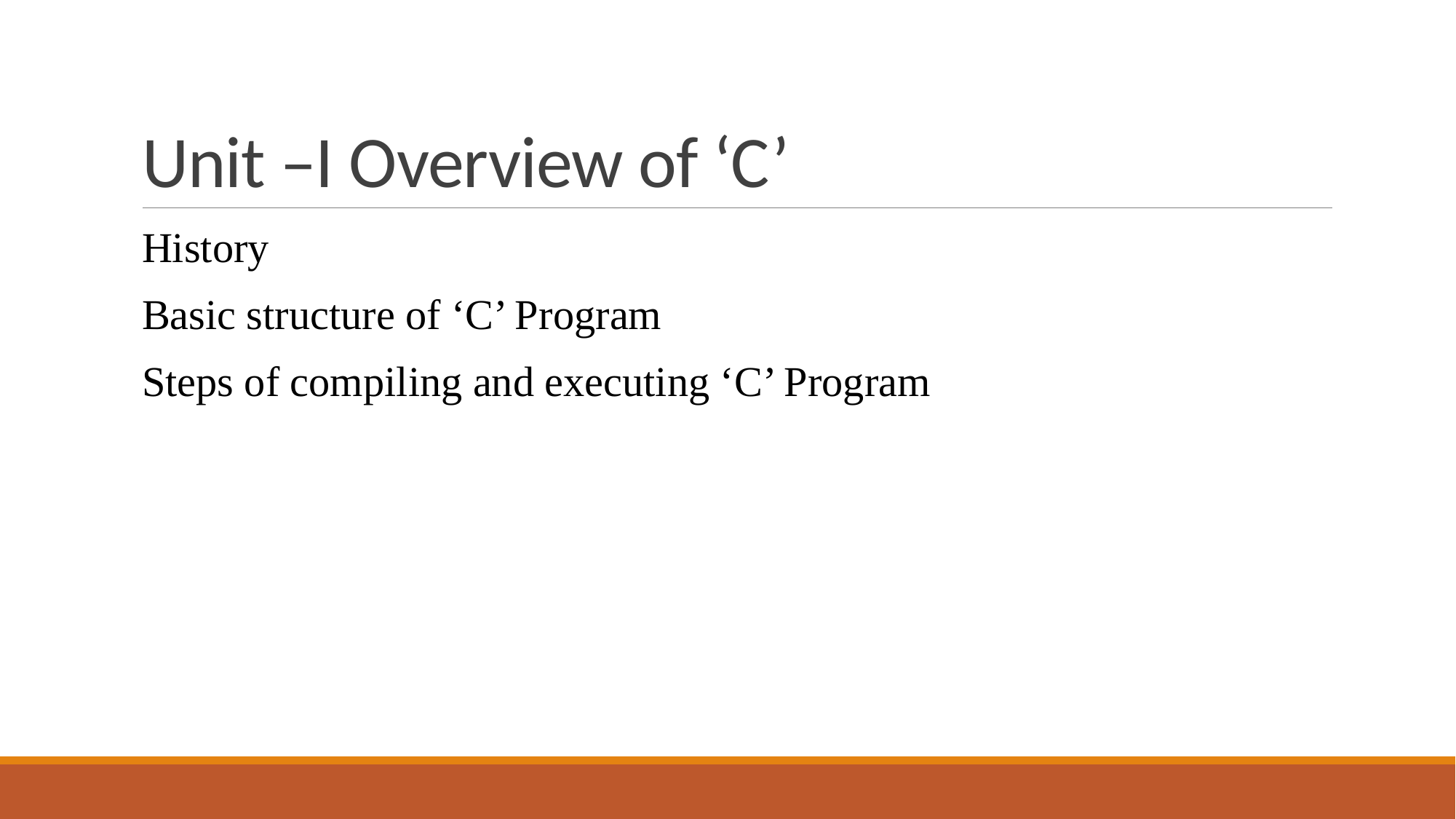

# Unit –I Overview of ‘C’
History
Basic structure of ‘C’ Program
Steps of compiling and executing ‘C’ Program